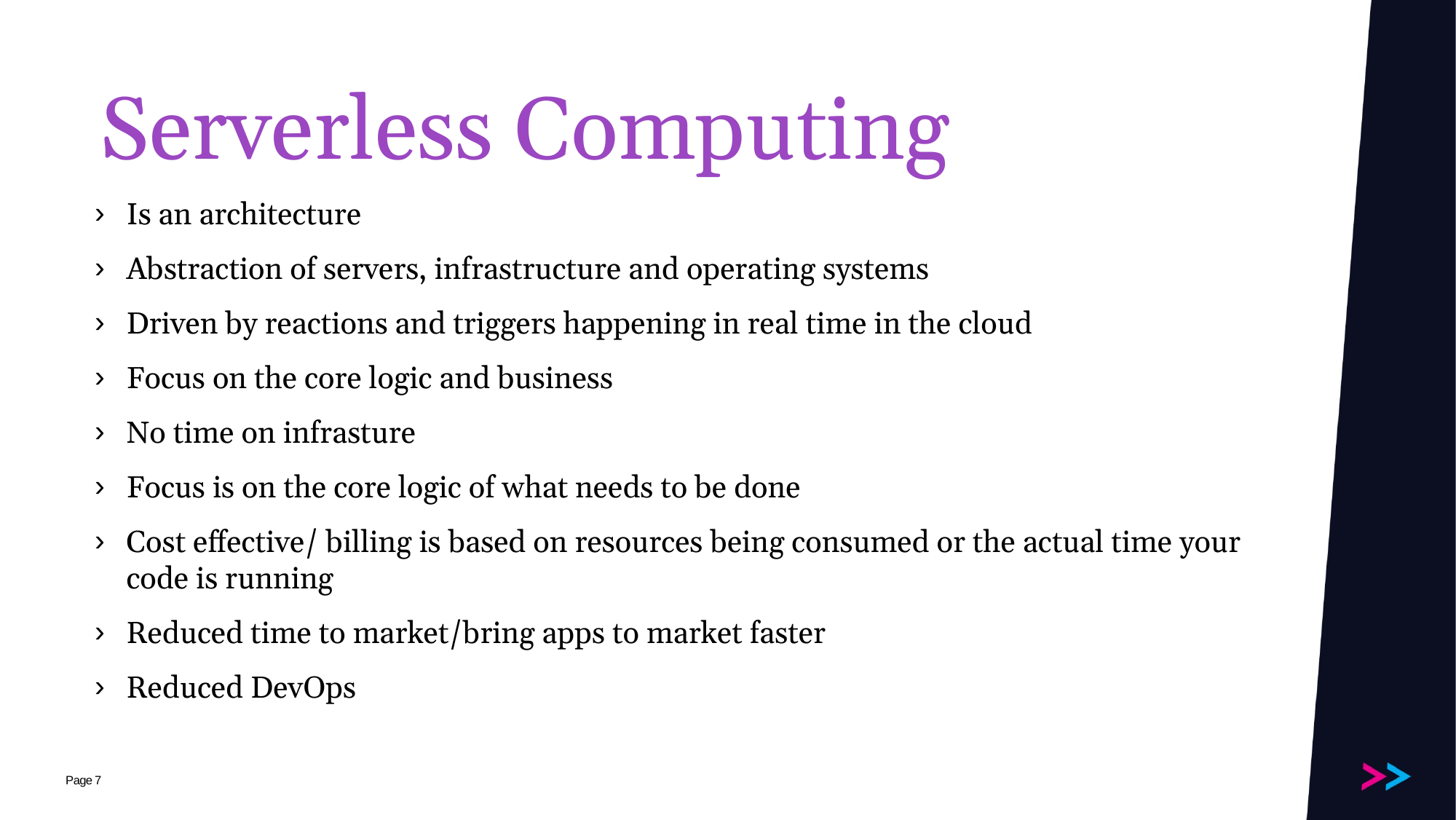

# Serverless Computing
Is an architecture
Abstraction of servers, infrastructure and operating systems
Driven by reactions and triggers happening in real time in the cloud
Focus on the core logic and business
No time on infrasture
Focus is on the core logic of what needs to be done
Cost effective/ billing is based on resources being consumed or the actual time your code is running
Reduced time to market/bring apps to market faster
Reduced DevOps

7